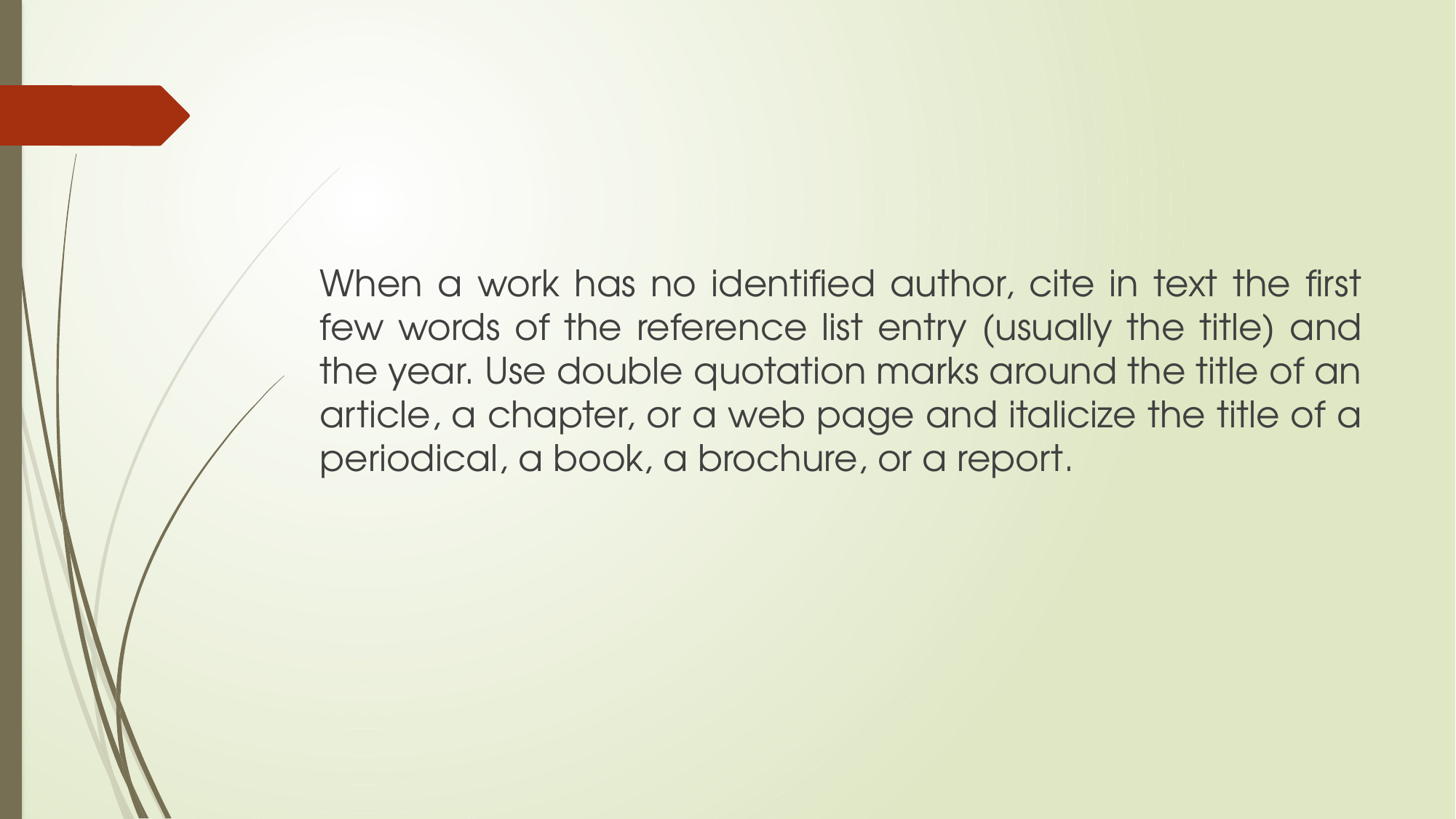

#
When a work has no identified author, cite in text the first few words of the reference list entry (usually the title) and the year. Use double quotation marks around the title of an article, a chapter, or a web page and italicize the title of a periodical, a book, a brochure, or a report.